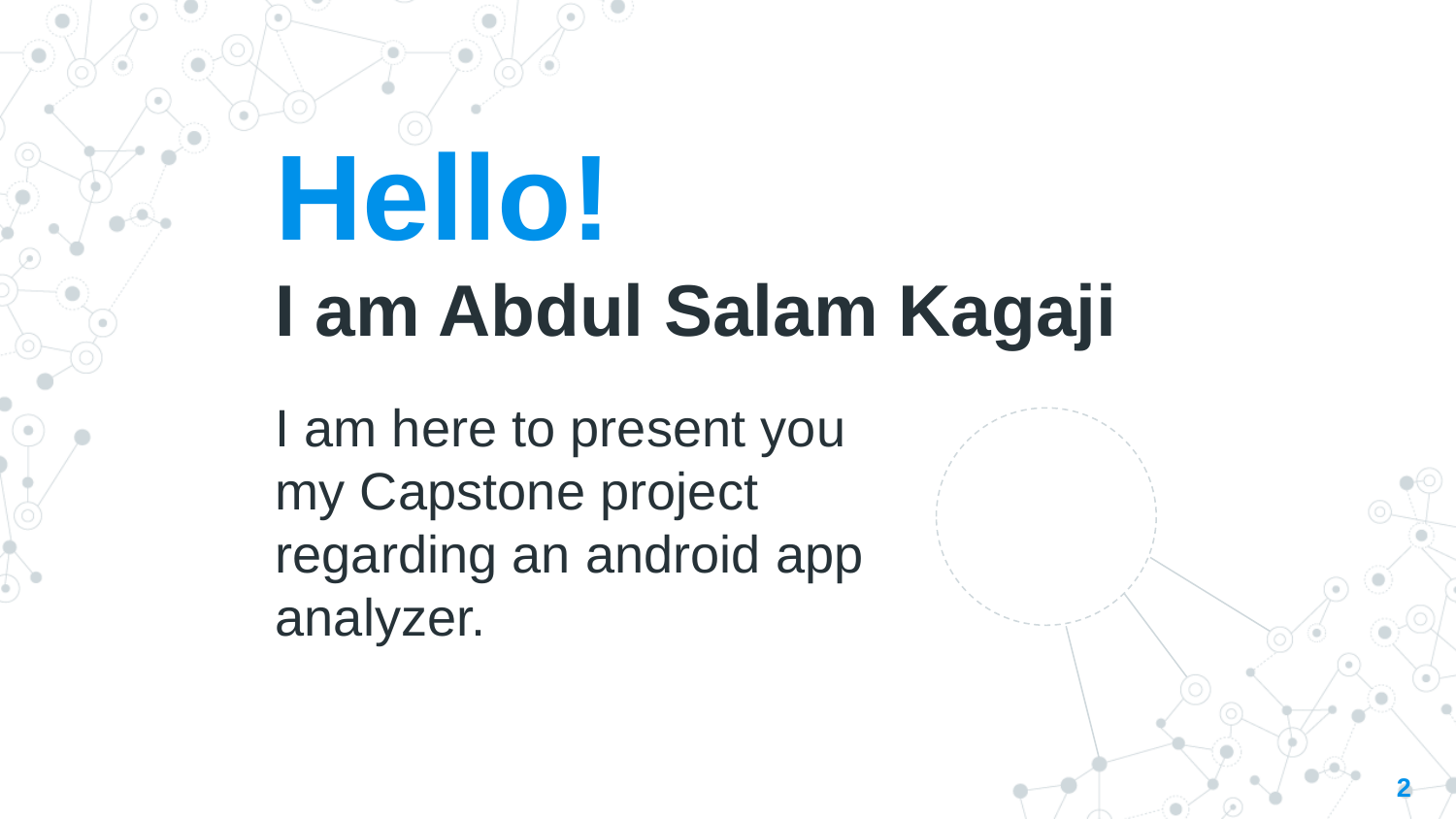

Hello!
I am Abdul Salam Kagaji
I am here to present you my Capstone project regarding an android app analyzer.

2